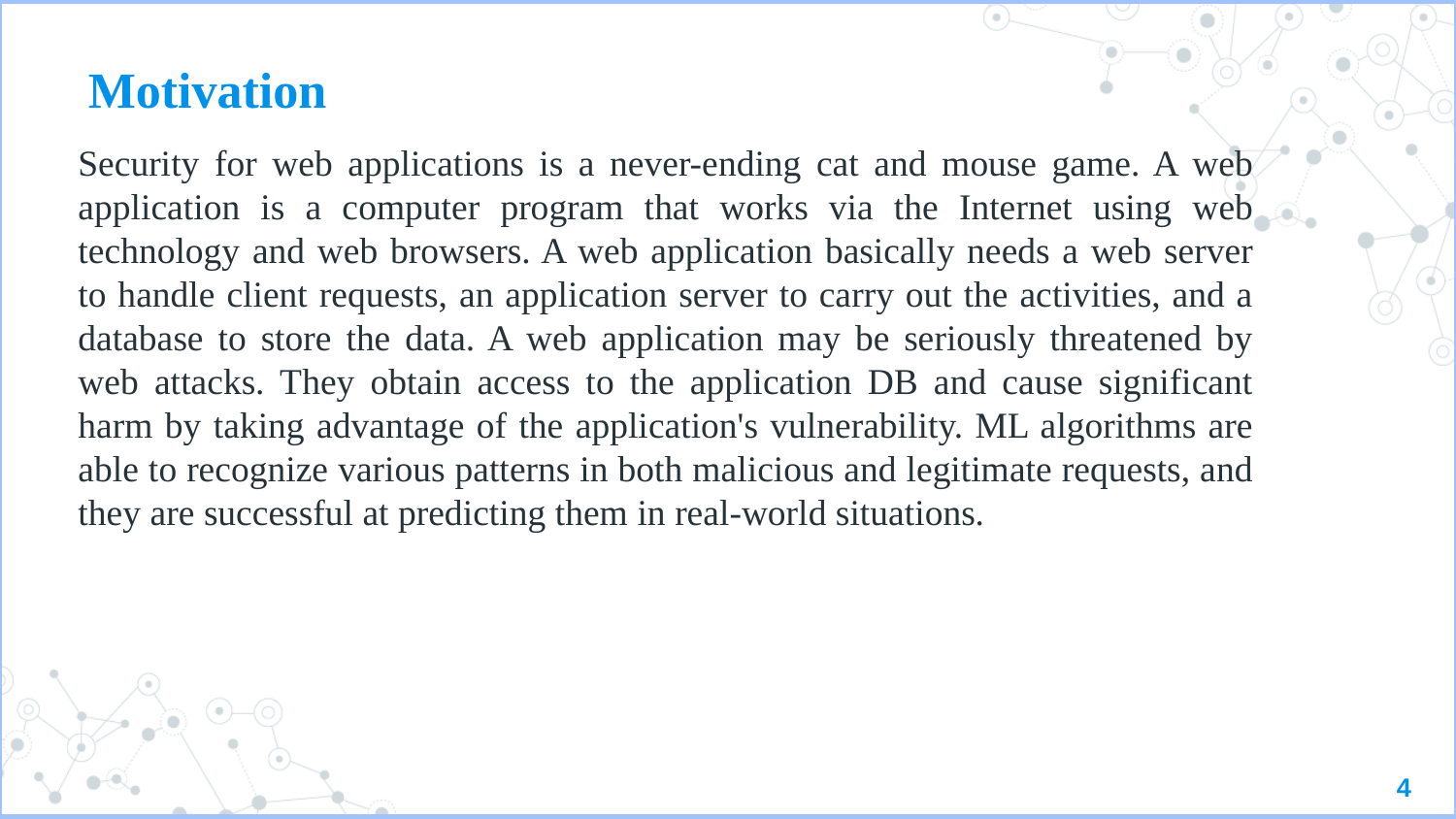

# Motivation
Security for web applications is a never-ending cat and mouse game. A web application is a computer program that works via the Internet using web technology and web browsers. A web application basically needs a web server to handle client requests, an application server to carry out the activities, and a database to store the data. A web application may be seriously threatened by web attacks. They obtain access to the application DB and cause significant harm by taking advantage of the application's vulnerability. ML algorithms are able to recognize various patterns in both malicious and legitimate requests, and they are successful at predicting them in real-world situations.

4